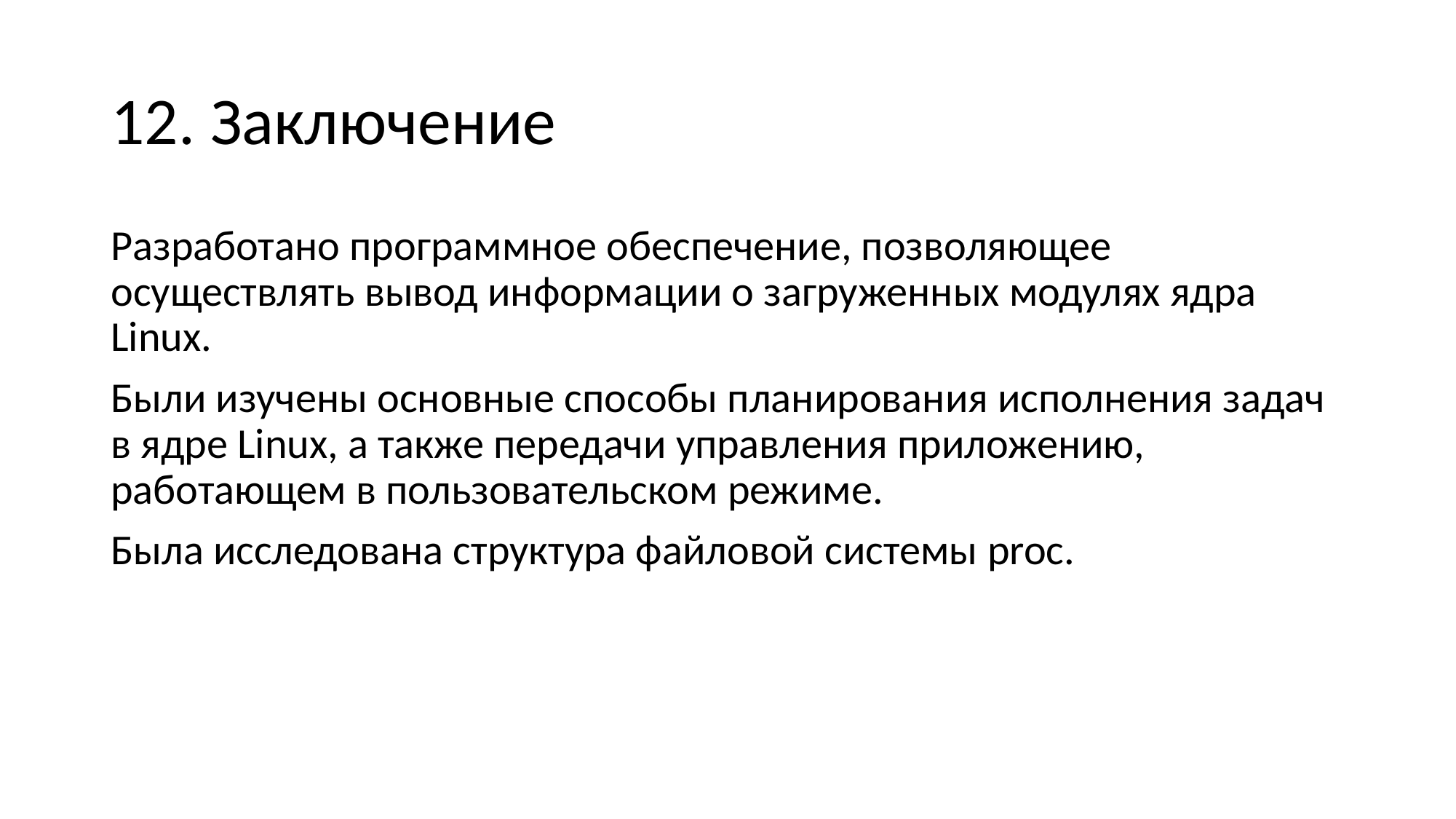

# 12. Заключение
﻿Разработано программное обеспечение, позволяющее осуществлять вывод информации о загруженных модулях ядра Linux.
Были изучены основные способы планирования исполнения задач в ядре Linux, а также передачи управления приложению, работающем в пользовательском режиме.
Была исследована структура файловой системы proc.